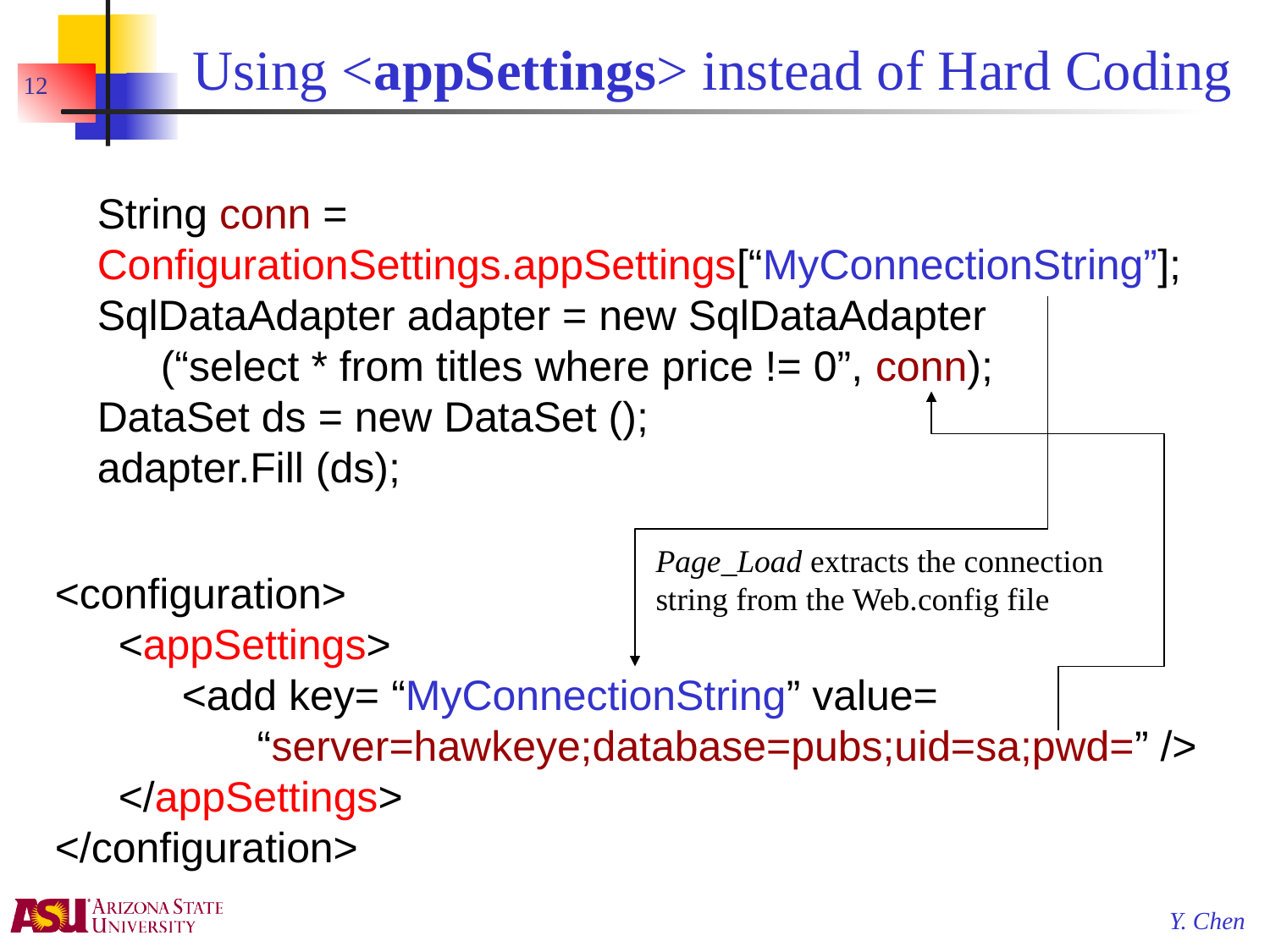

# Using <appSettings> instead of Hard Coding
12
String conn = ConfigurationSettings.appSettings[“MyConnectionString”];
SqlDataAdapter adapter = new SqlDataAdapter
	(“select * from titles where price != 0”, conn);
DataSet ds = new DataSet ();
adapter.Fill (ds);

Page_Load extracts the connection string from the Web.config file

<configuration>
	<appSettings>
		<add key= “MyConnectionString” value=
			 “server=hawkeye;database=pubs;uid=sa;pwd=” />
	</appSettings>
</configuration>